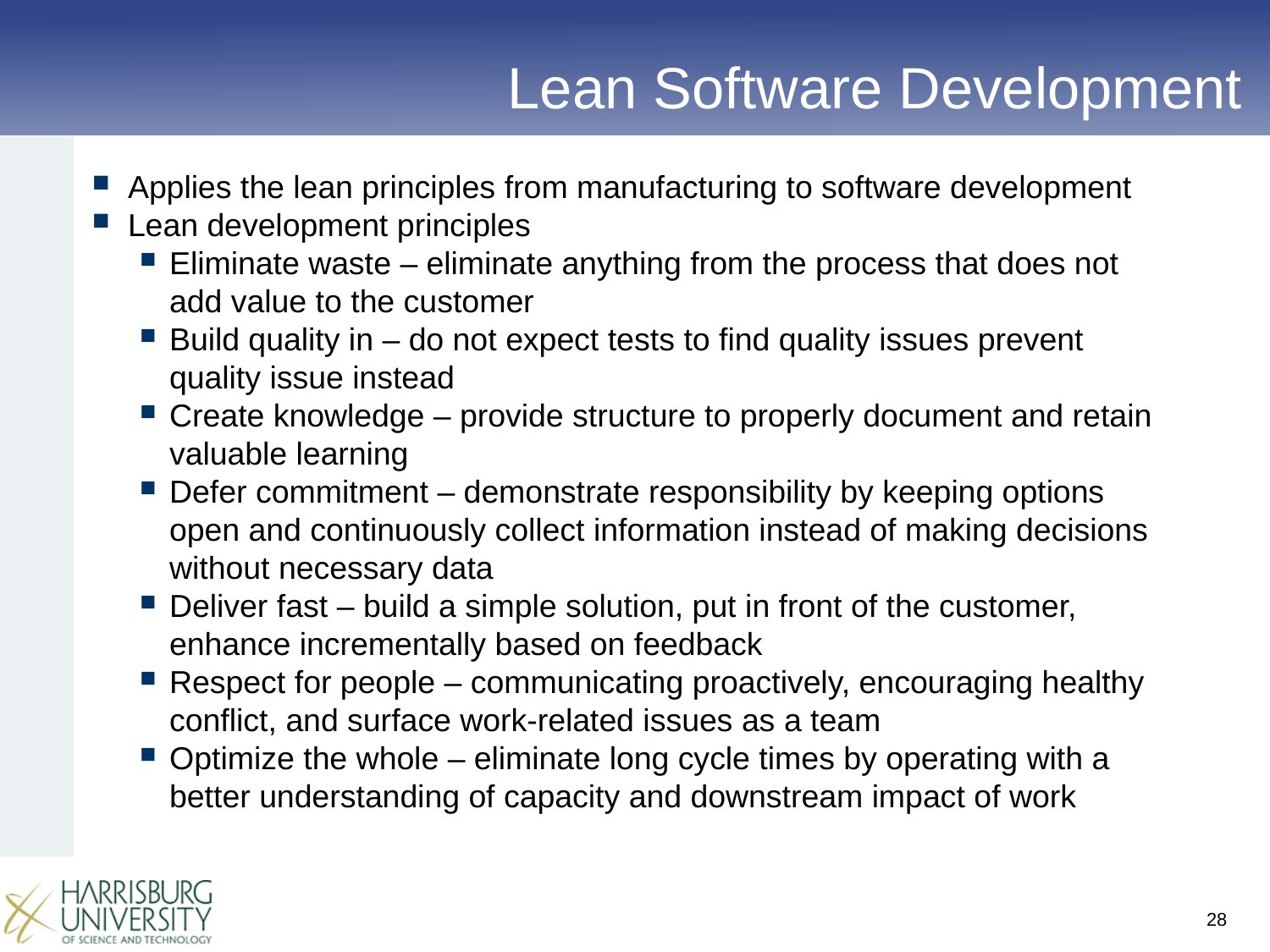

# Lean Software Development
Applies the lean principles from manufacturing to software development
Lean development principles
Eliminate waste – eliminate anything from the process that does not add value to the customer
Build quality in – do not expect tests to find quality issues prevent quality issue instead
Create knowledge – provide structure to properly document and retain valuable learning
Defer commitment – demonstrate responsibility by keeping options open and continuously collect information instead of making decisions without necessary data
Deliver fast – build a simple solution, put in front of the customer, enhance incrementally based on feedback
Respect for people – communicating proactively, encouraging healthy conflict, and surface work-related issues as a team
Optimize the whole – eliminate long cycle times by operating with a better understanding of capacity and downstream impact of work
28